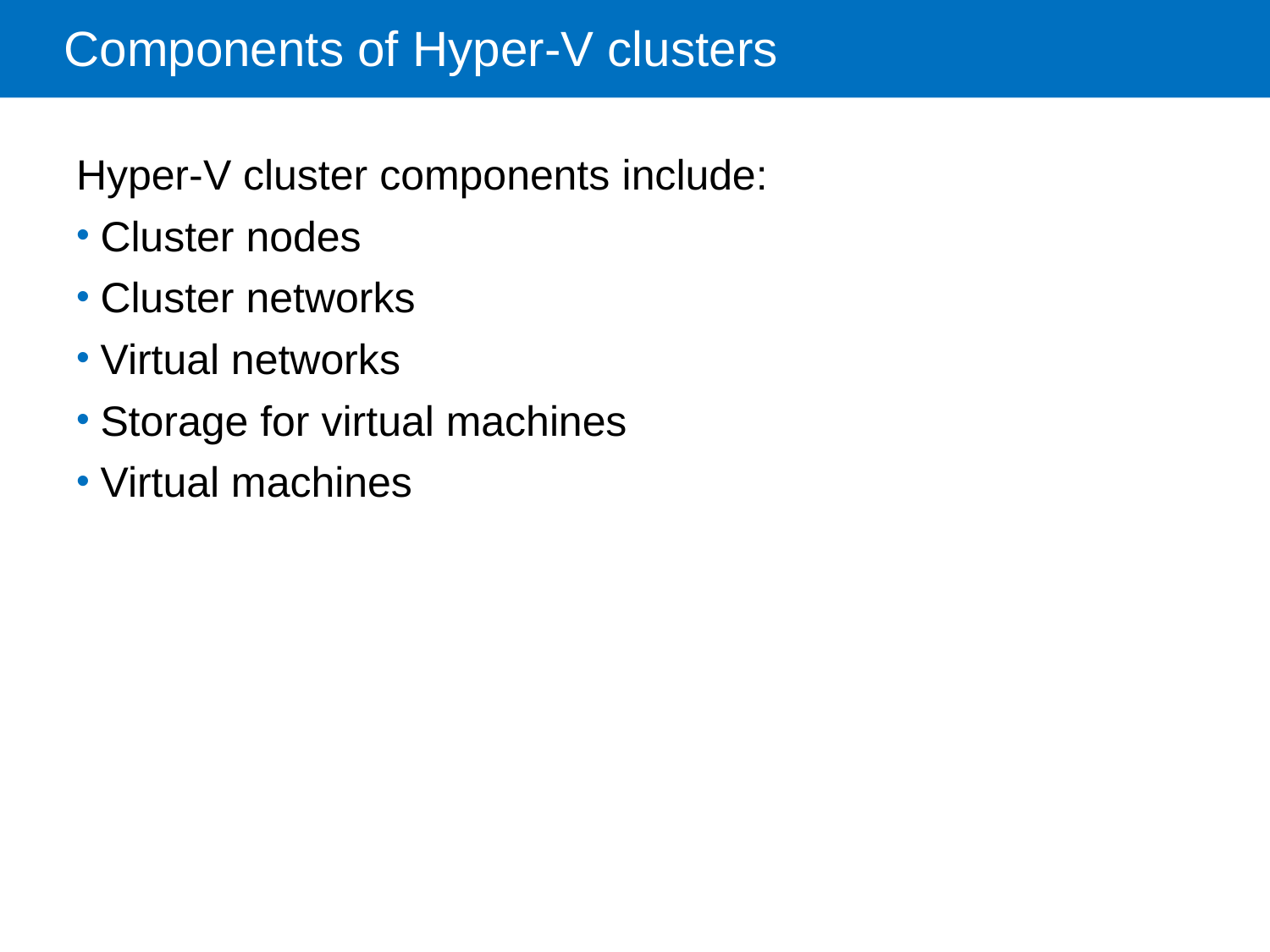

# Components of Hyper-V clusters
Hyper-V cluster components include:
Cluster nodes
Cluster networks
Virtual networks
Storage for virtual machines
Virtual machines